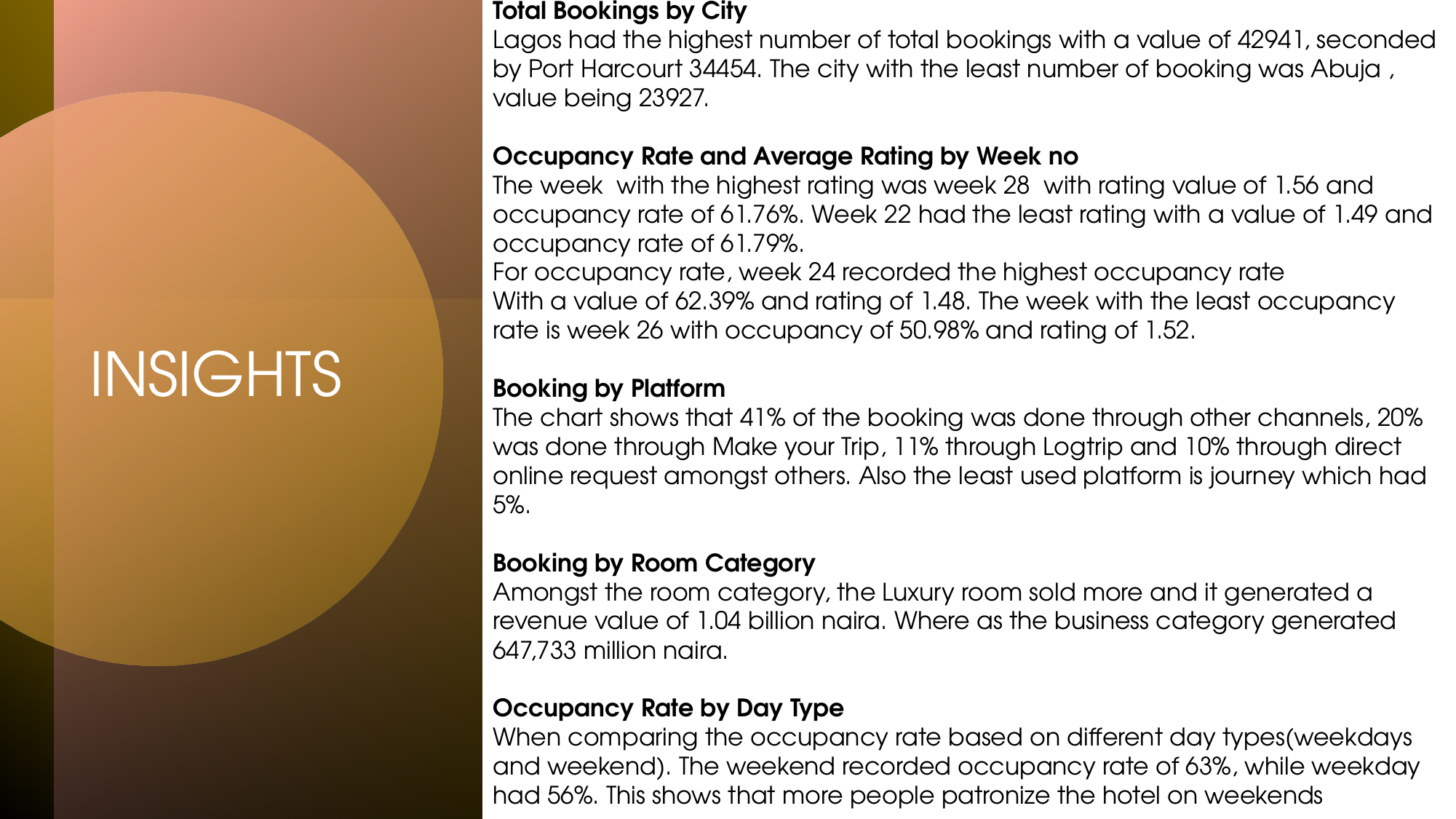

Total Bookings by City
Lagos had the highest number of total bookings with a value of 42941, seconded by Port Harcourt 34454. The city with the least number of booking was Abuja , value being 23927.

Occupancy Rate and Average Rating by Week no
The week  with the highest rating was week 28  with rating value of 1.56 and occupancy rate of 61.76%. Week 22 had the least rating with a value of 1.49 and occupancy rate of 61.79%.
For occupancy rate, week 24 recorded the highest occupancy rate
With a value of 62.39% and rating of 1.48. The week with the least occupancy rate is week 26 with occupancy of 50.98% and rating of 1.52.

Booking by Platform
The chart shows that 41% of the booking was done through other channels, 20% was done through Make your Trip, 11% through Logtrip and 10% through direct online request amongst others. Also the least used platform is journey which had 5%.

Booking by Room Category
Amongst the room category, the Luxury room sold more and it generated a revenue value of 1.04 billion naira. Where as the business category generated 647,733 million naira.

Occupancy Rate by Day Type
When comparing the occupancy rate based on different day types(weekdays and weekend). The weekend recorded occupancy rate of 63%, while weekday had 56%. This shows that more people patronize the hotel on weekends

# INSIGHTS